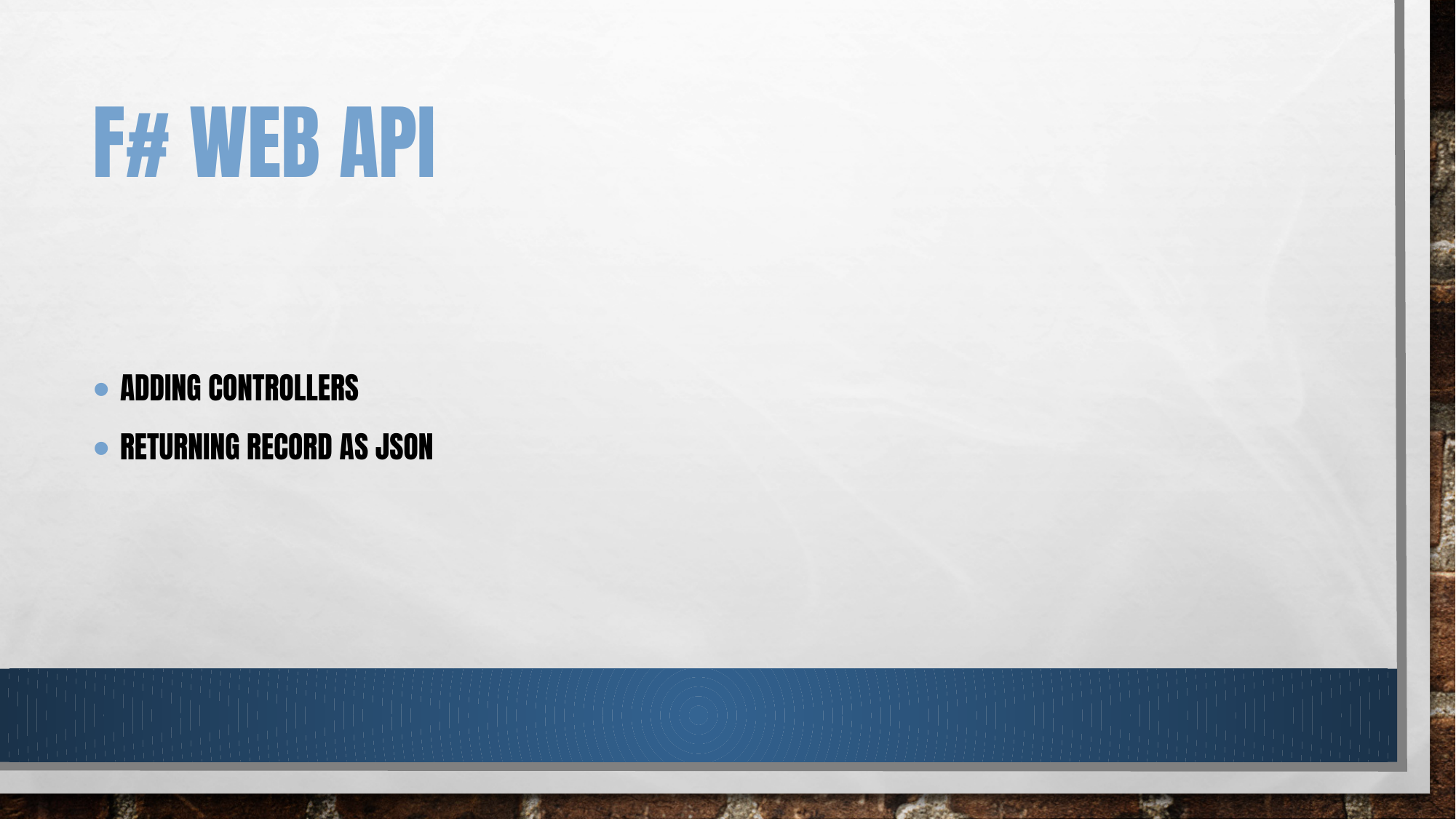

# F# web api
Adding controllers
Returning record as json